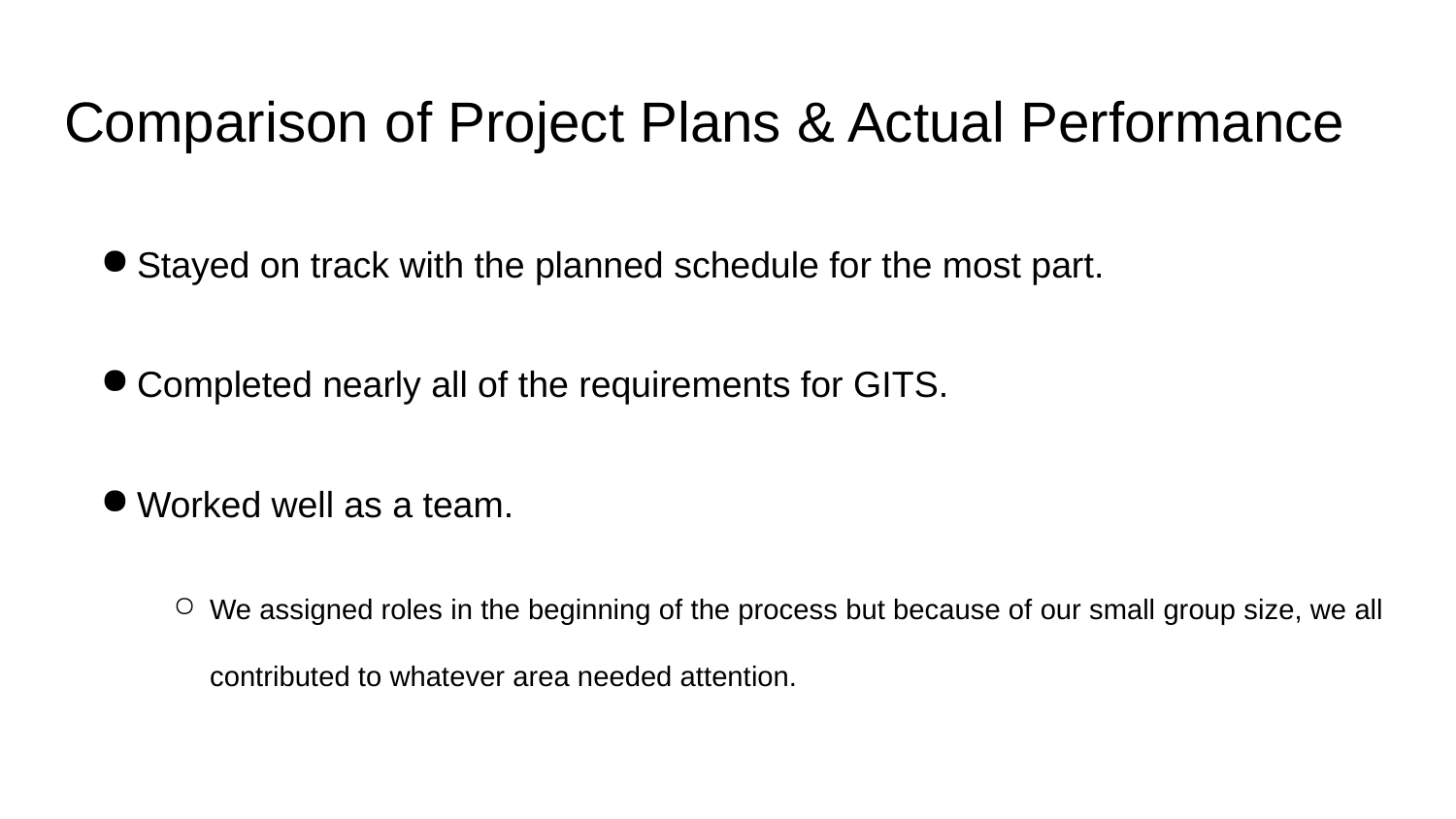

# Comparison of Project Plans & Actual Performance
Stayed on track with the planned schedule for the most part.
Completed nearly all of the requirements for GITS.
Worked well as a team.
We assigned roles in the beginning of the process but because of our small group size, we all contributed to whatever area needed attention.